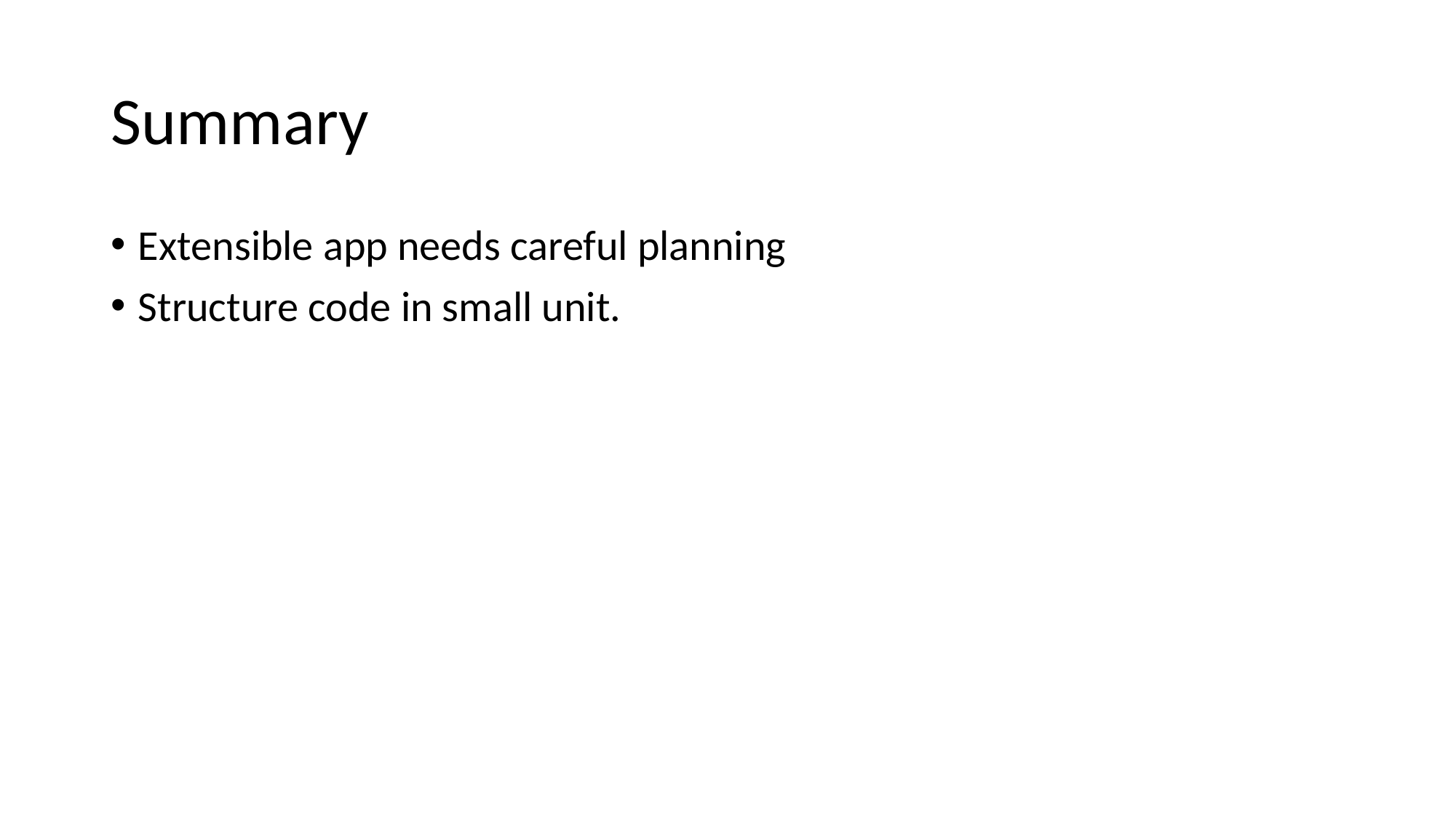

# Summary
Extensible app needs careful planning
Structure code in small unit.